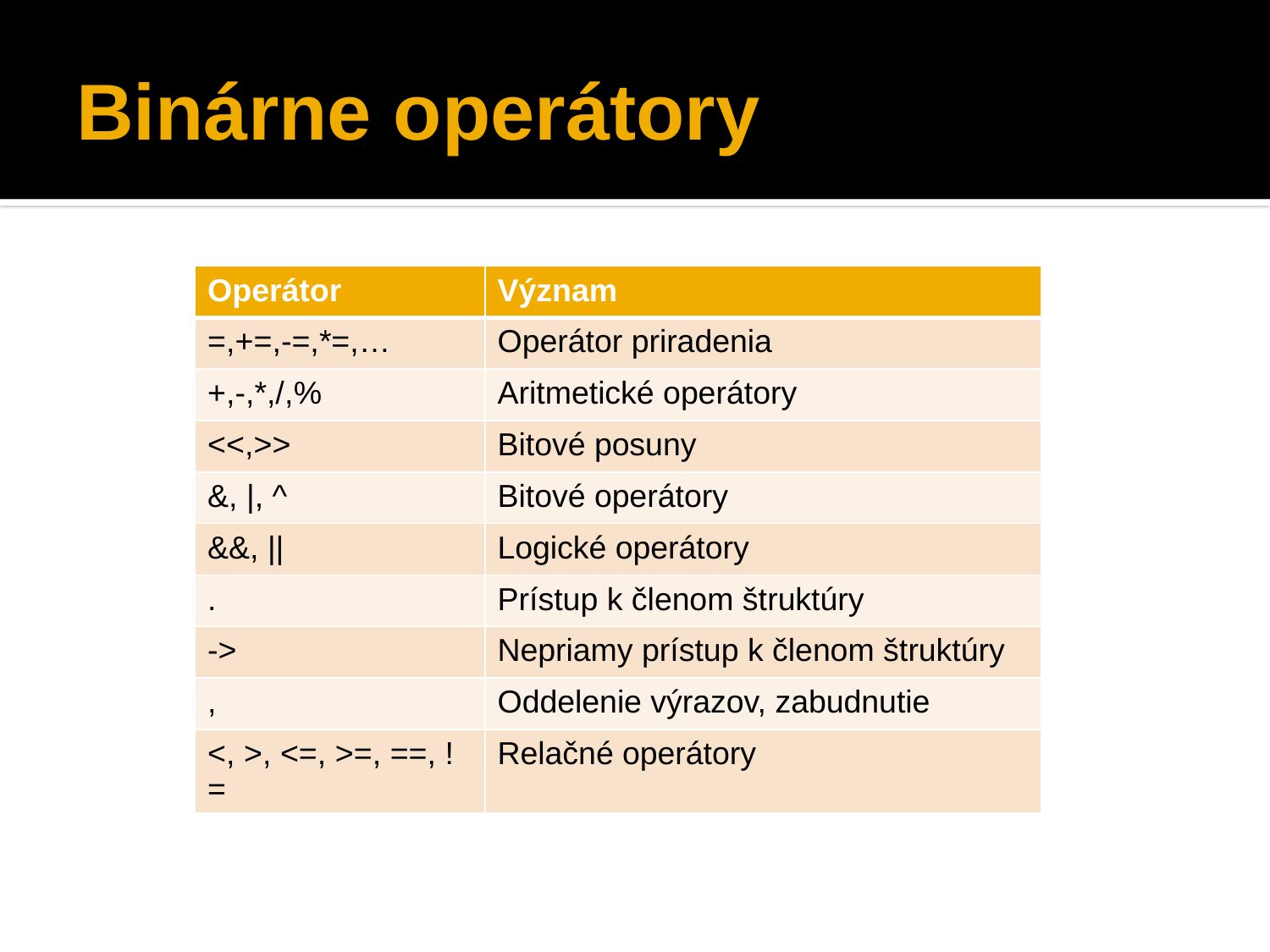

# Binárne operátory
| Operátor | Význam |
| --- | --- |
| =,+=,-=,\*=,… | Operátor priradenia |
| +,-,\*,/,% | Aritmetické operátory |
| <<,>> | Bitové posuny |
| &, |, ^ | Bitové operátory |
| &&, || | Logické operátory |
| . | Prístup k členom štruktúry |
| -> | Nepriamy prístup k členom štruktúry |
| , | Oddelenie výrazov, zabudnutie |
| <, >, <=, >=, ==, != | Relačné operátory |